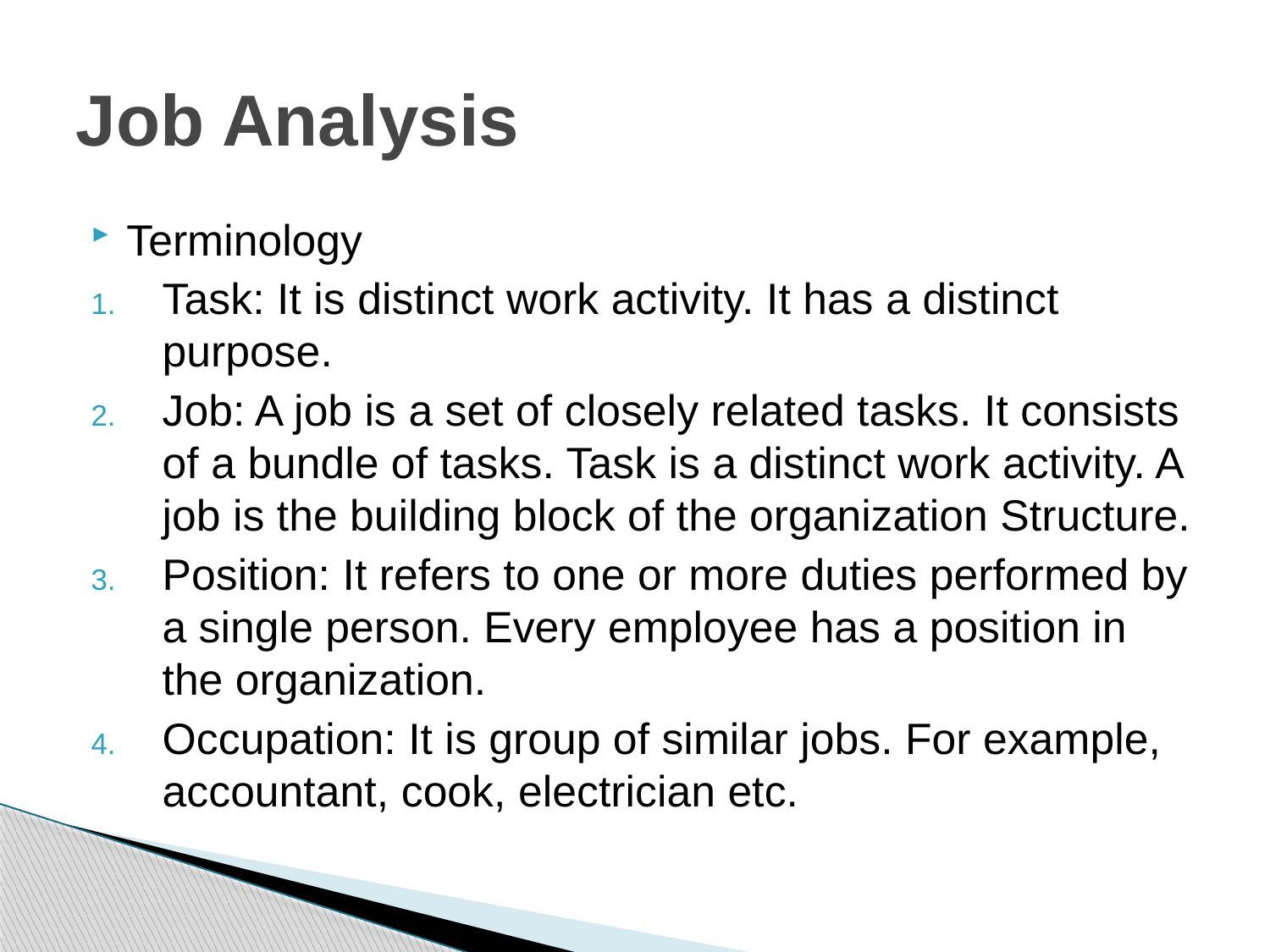

# Job Analysis
Terminology
Task: It is distinct work activity. It has a distinct purpose.
Job: A job is a set of closely related tasks. It consists of a bundle of tasks. Task is a distinct work activity. A job is the building block of the organization Structure.
Position: It refers to one or more duties performed by a single person. Every employee has a position in the organization.
Occupation: It is group of similar jobs. For example, accountant, cook, electrician etc.